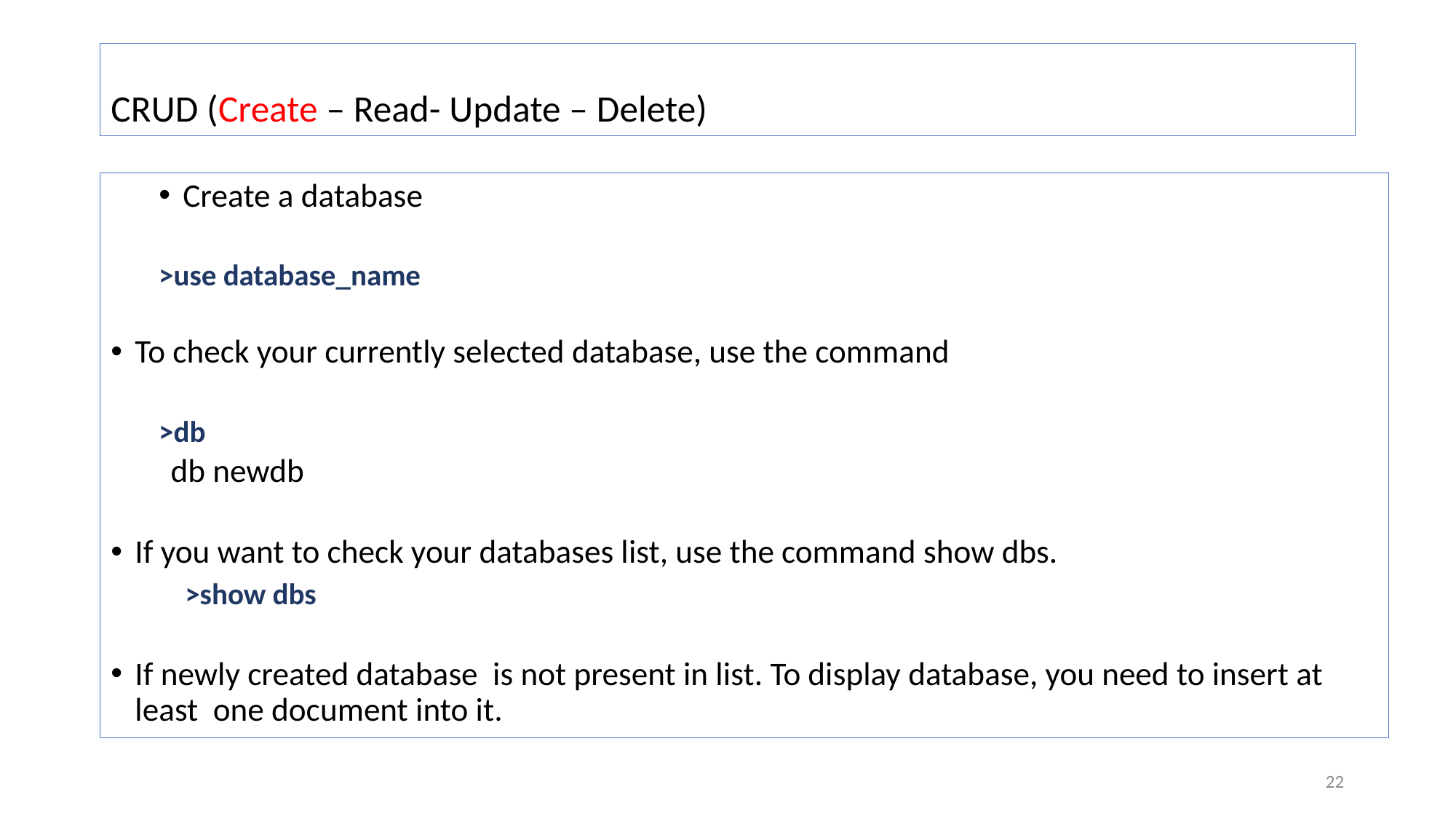

# CRUD (Create – Read- Update – Delete)
Create a database

>use database_name

To check your currently selected database, use the command

>db
        db newdb

If you want to check your databases list, use the command show dbs.
	>show dbs

If newly created database  is not present in list. To display database, you need to insert at least  one document into it.

22